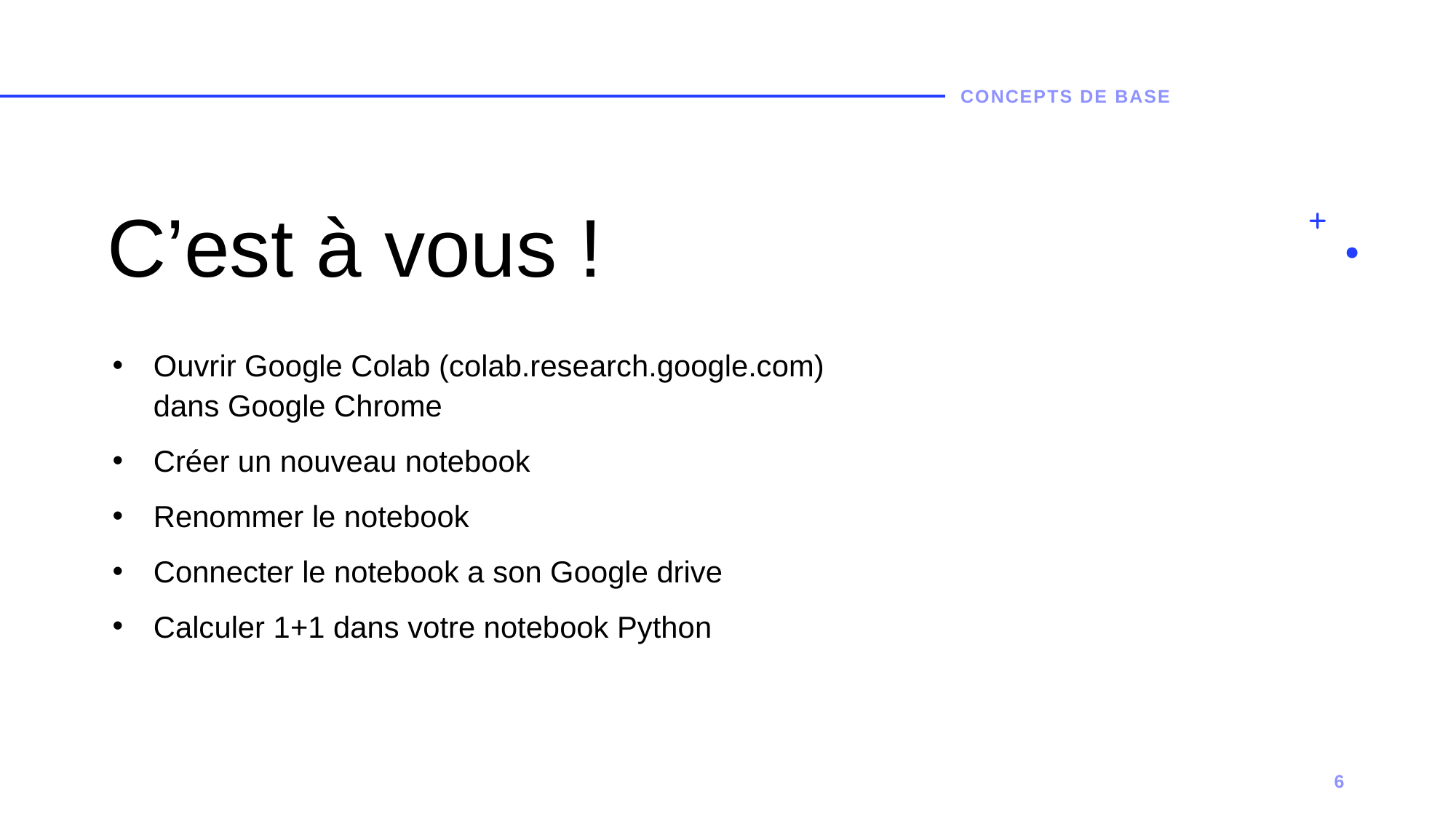

Concepts de base
# C’est à vous !
Ouvrir Google Colab (colab.research.google.com) dans Google Chrome
Créer un nouveau notebook
Renommer le notebook
Connecter le notebook a son Google drive
Calculer 1+1 dans votre notebook Python
6